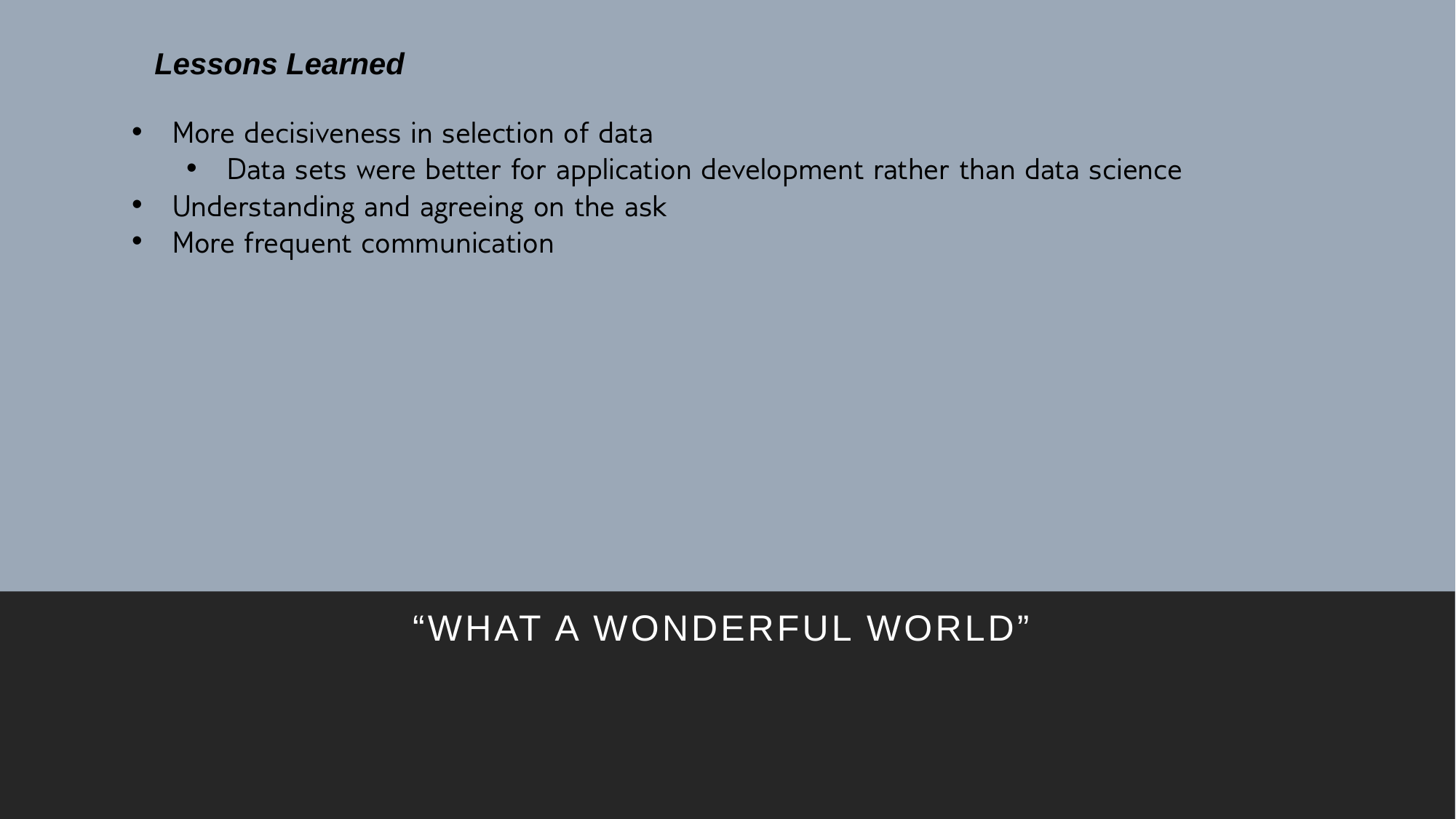

Lessons Learned
More decisiveness in selection of data
Data sets were better for application development rather than data science
Understanding and agreeing on the ask
More frequent communication

“What a wonderful world”